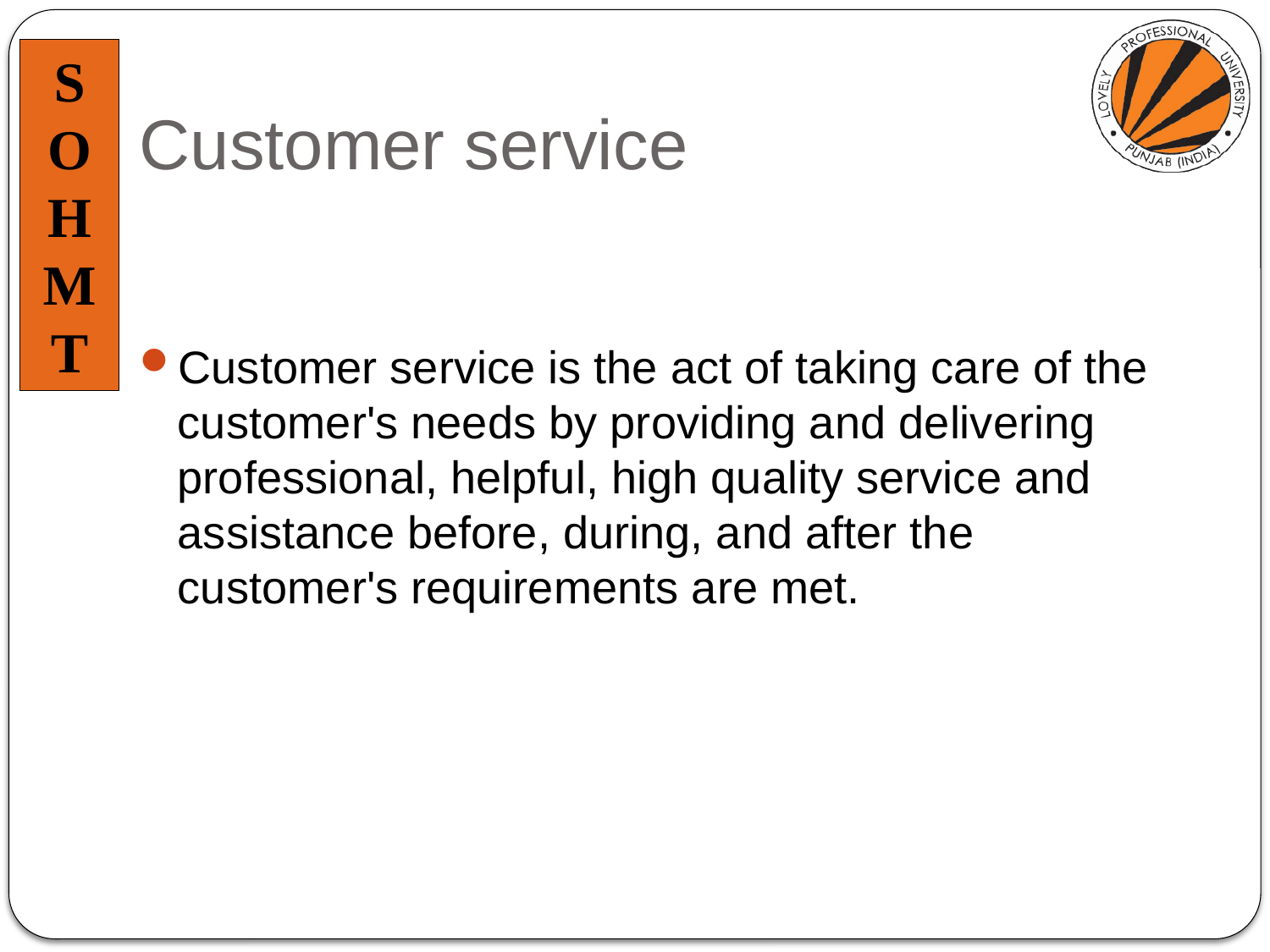

# Customer service

Customer service is the act of taking care of the customer's needs by providing and delivering professional, helpful, high quality service and assistance before, during, and after the customer's requirements are met.